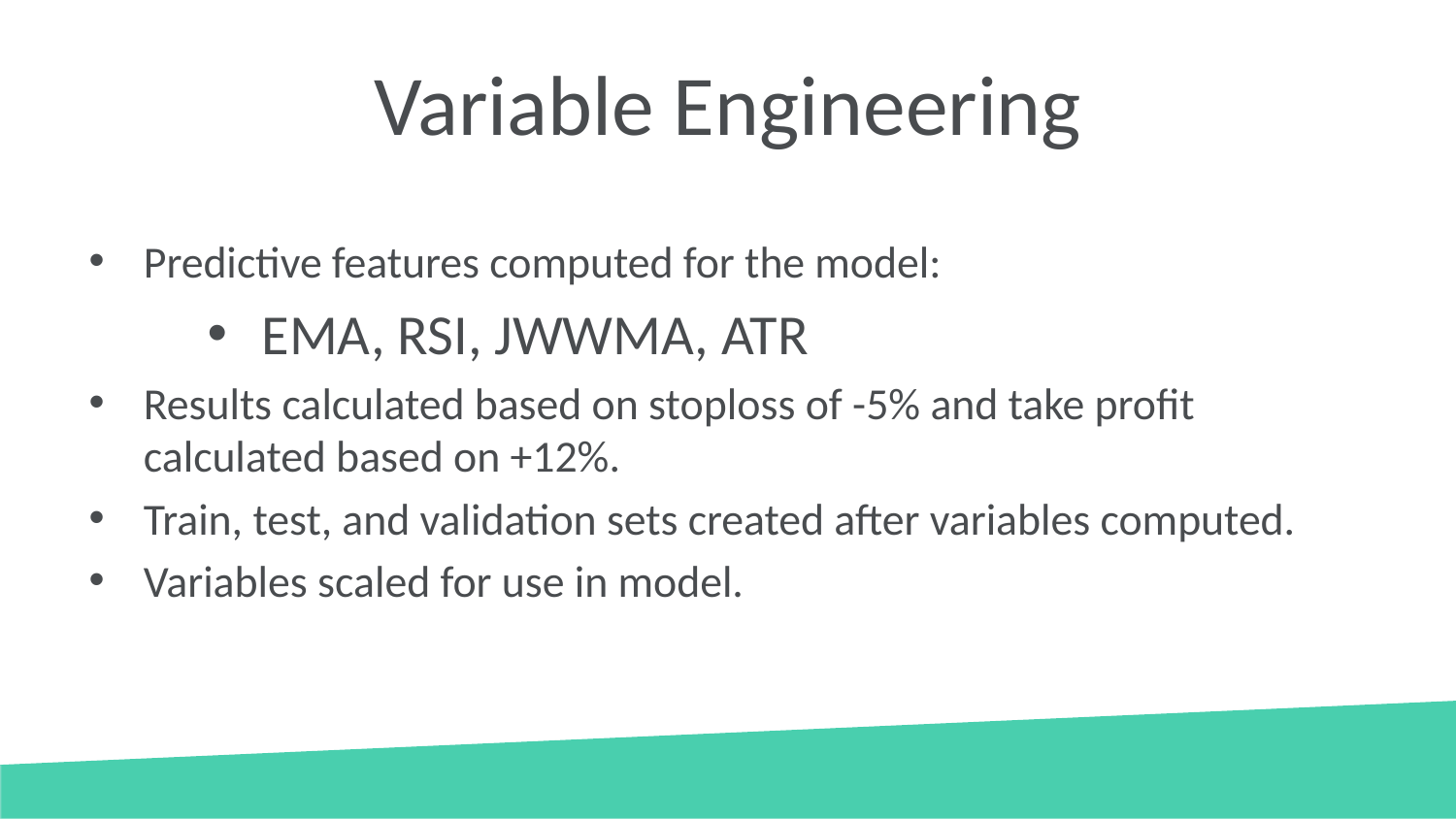

# Variable Engineering
Predictive features computed for the model:
EMA, RSI, JWWMA, ATR
Results calculated based on stoploss of -5% and take profit calculated based on +12%.
Train, test, and validation sets created after variables computed.
Variables scaled for use in model.